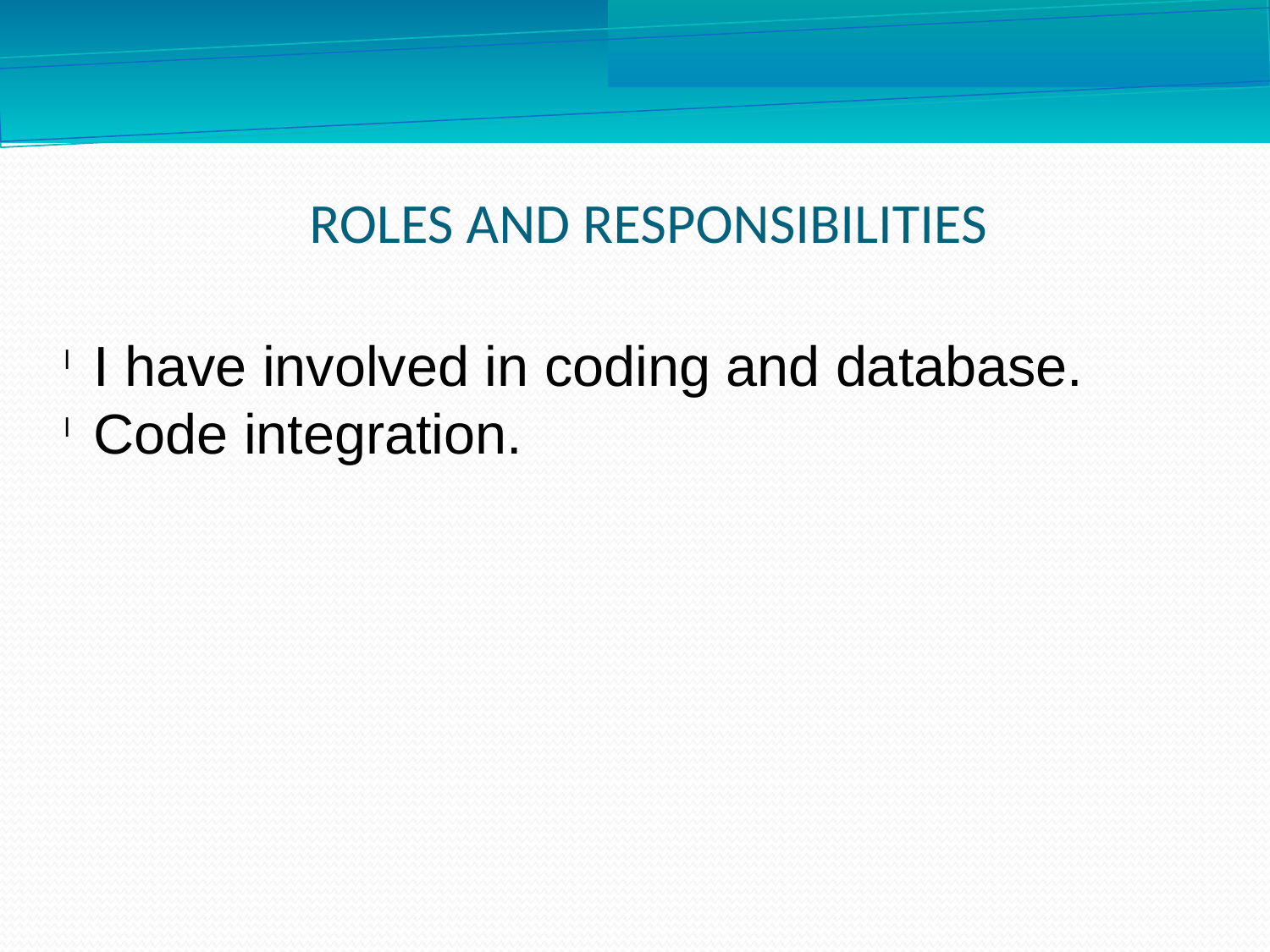

ROLES AND RESPONSIBILITIES
I have involved in coding and database.
Code integration.